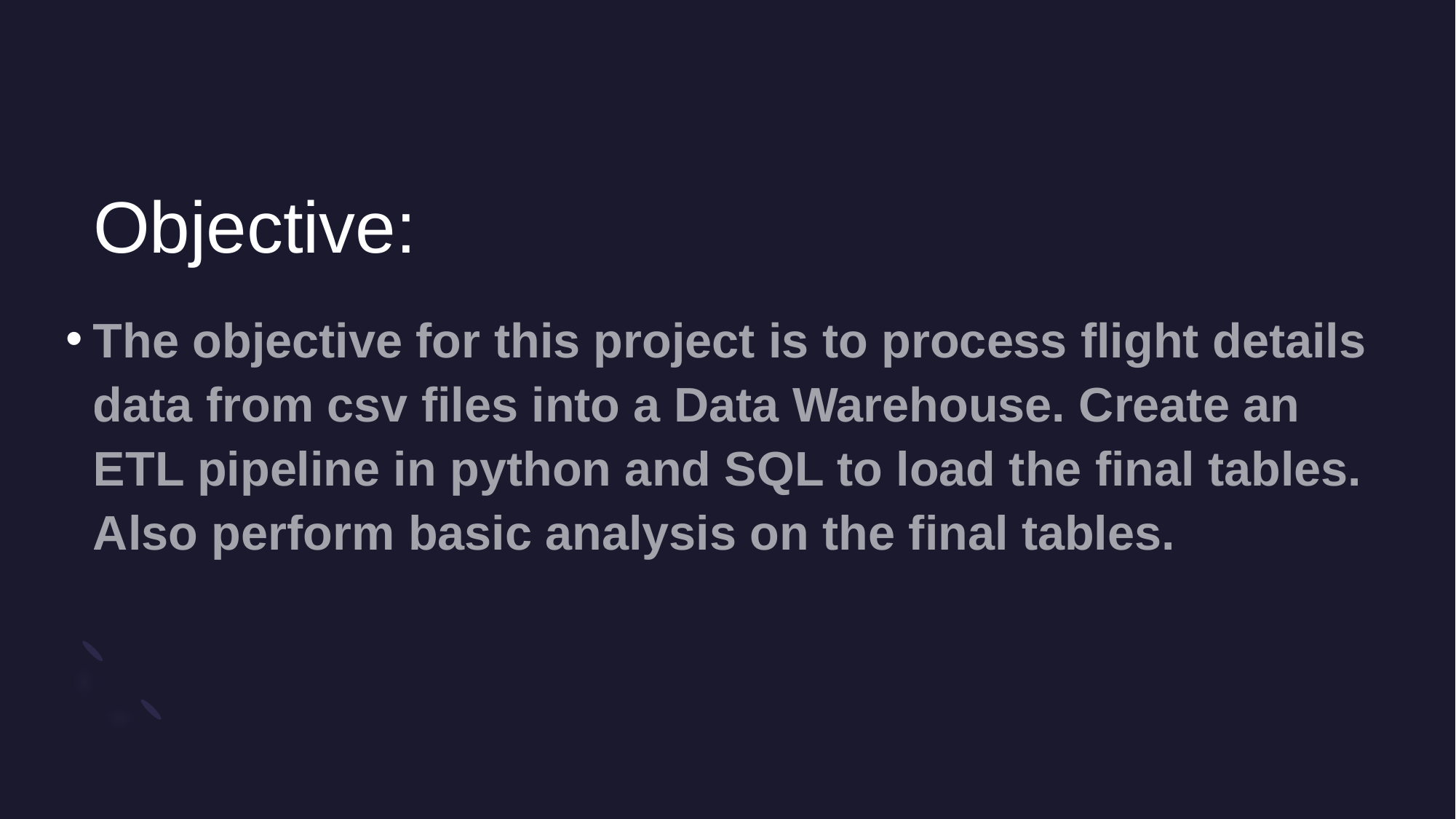

Objective:
The objective for this project is to process flight details data from csv files into a Data Warehouse. Create an ETL pipeline in python and SQL to load the final tables. Also perform basic analysis on the final tables.